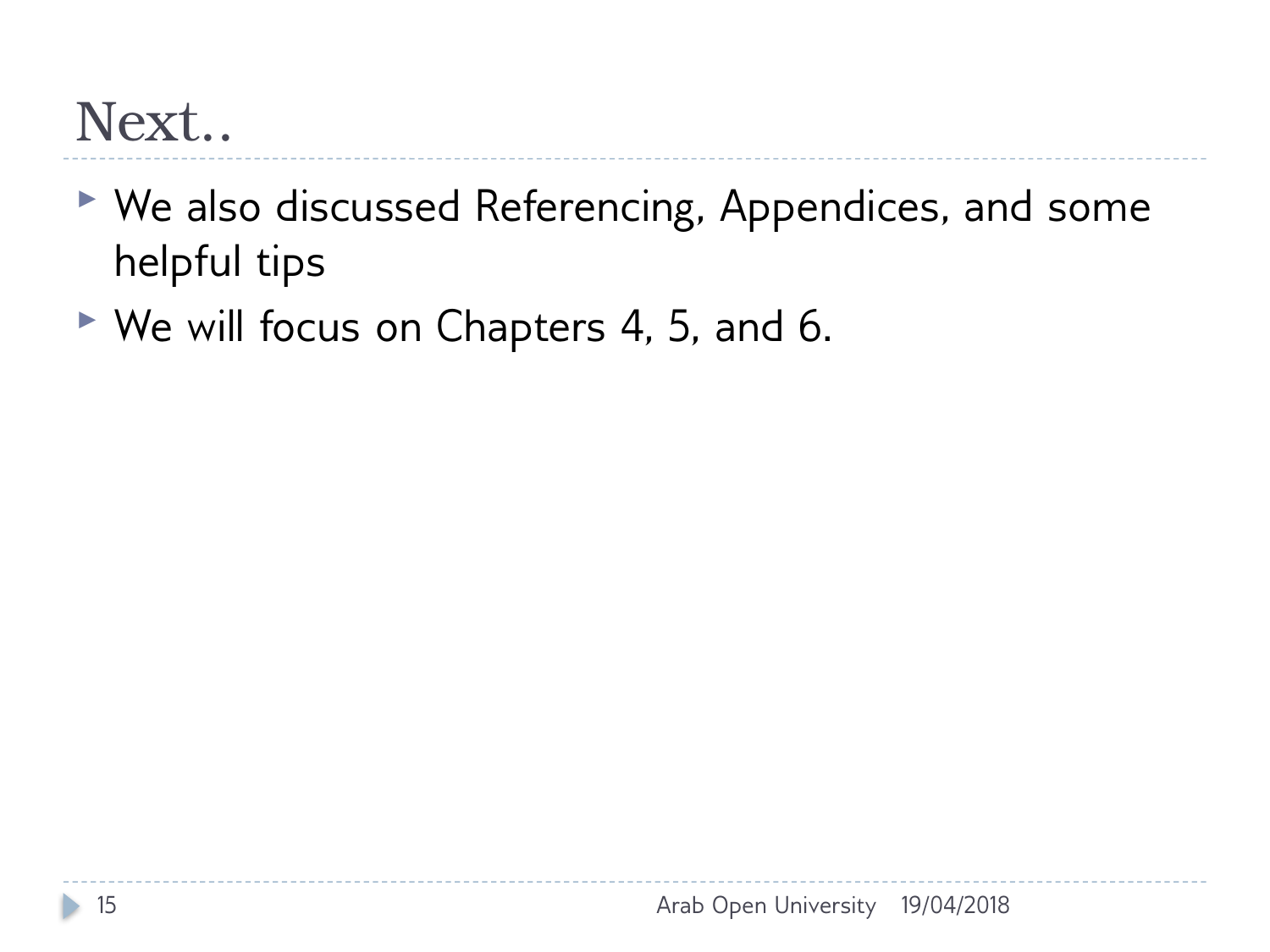

# Next..
We also discussed Referencing, Appendices, and some helpful tips
We will focus on Chapters 4, 5, and 6.

15
Arab Open University
19/04/2018